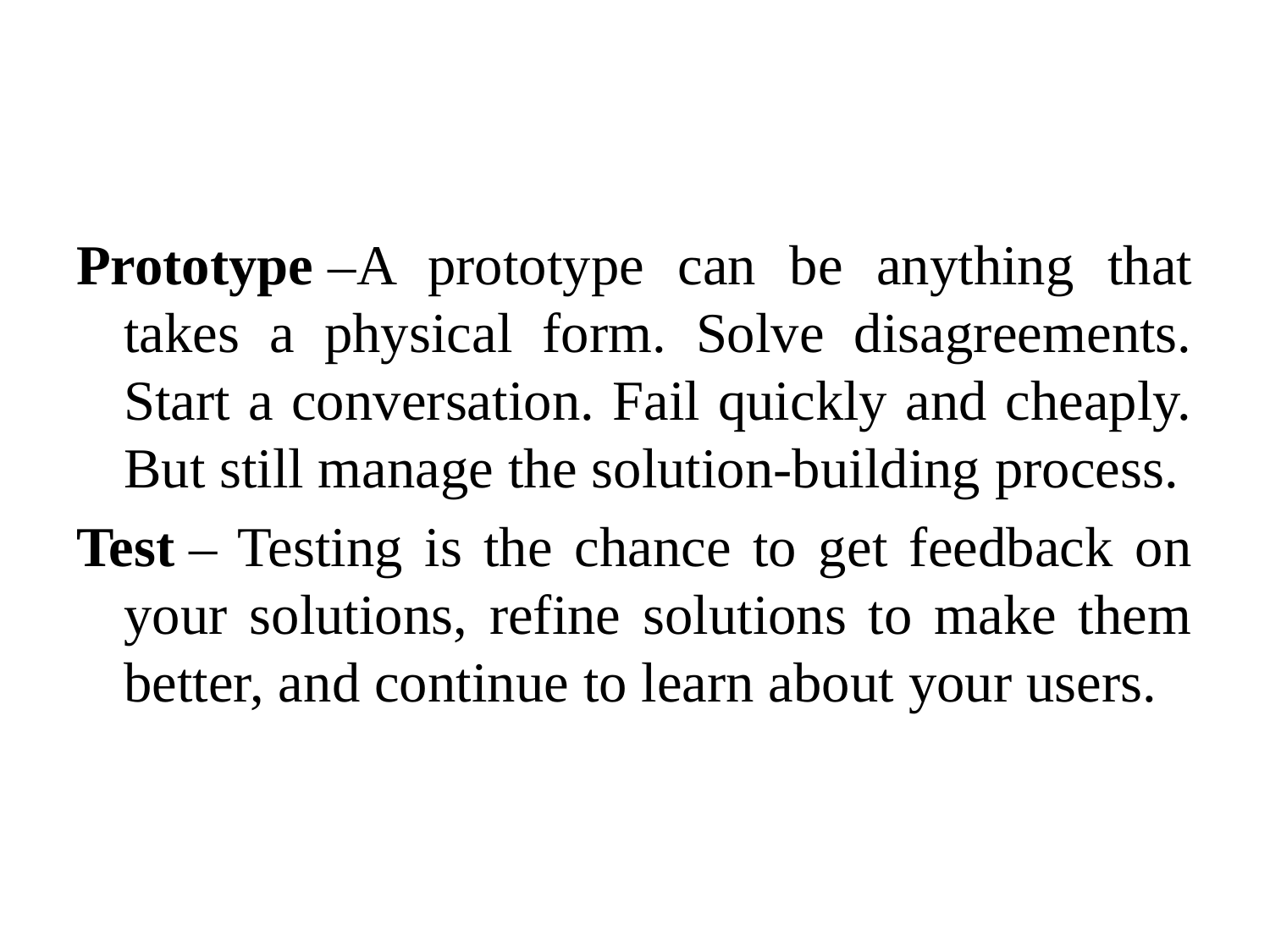

Prototype –A prototype can be anything that takes a physical form. Solve disagreements. Start a conversation. Fail quickly and cheaply. But still manage the solution-building process.
Test – Testing is the chance to get feedback on your solutions, refine solutions to make them better, and continue to learn about your users.